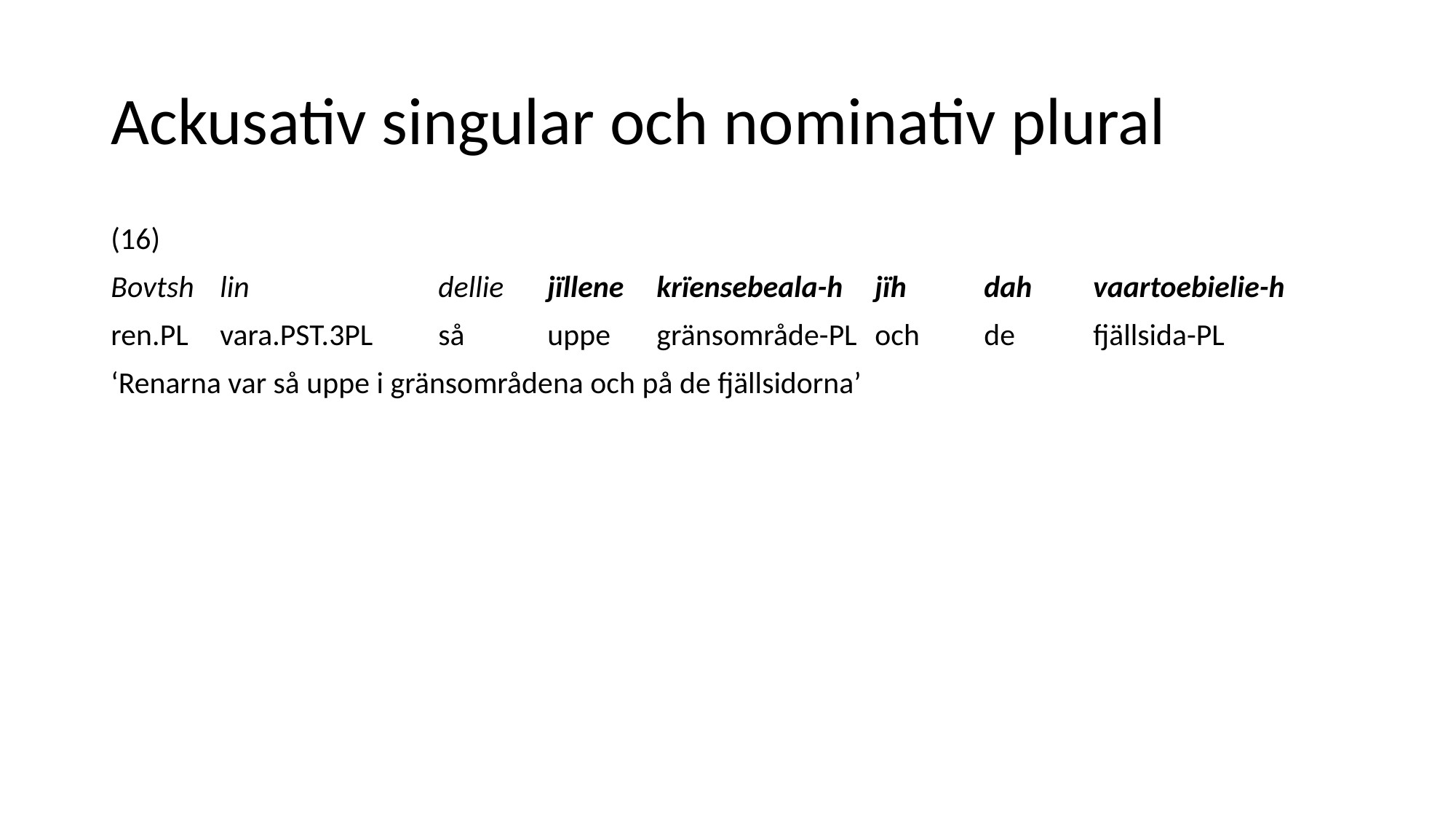

# Ackusativ singular och nominativ plural
(16)
Bovtsh 	lin 		dellie 	jïllene 	krïensebeala-h 	jïh 	dah 	vaartoebielie-h
ren.pl	vara.pst.3pl	så	uppe	gränsområde-pl	och	de	fjällsida-pl
‘Renarna var så uppe i gränsområdena och på de fjällsidorna’